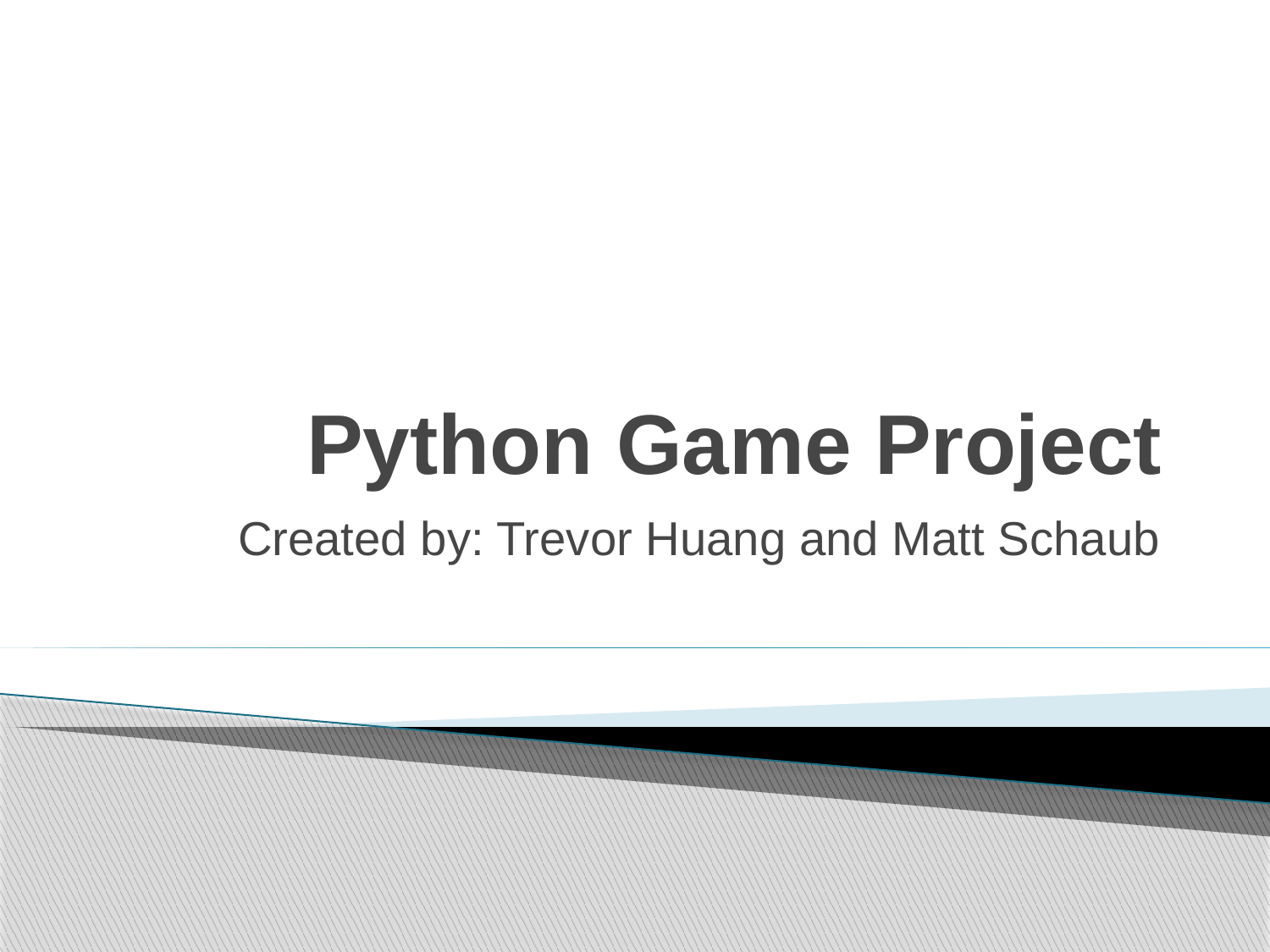

# Python Game Project
Created by: Trevor Huang and Matt Schaub